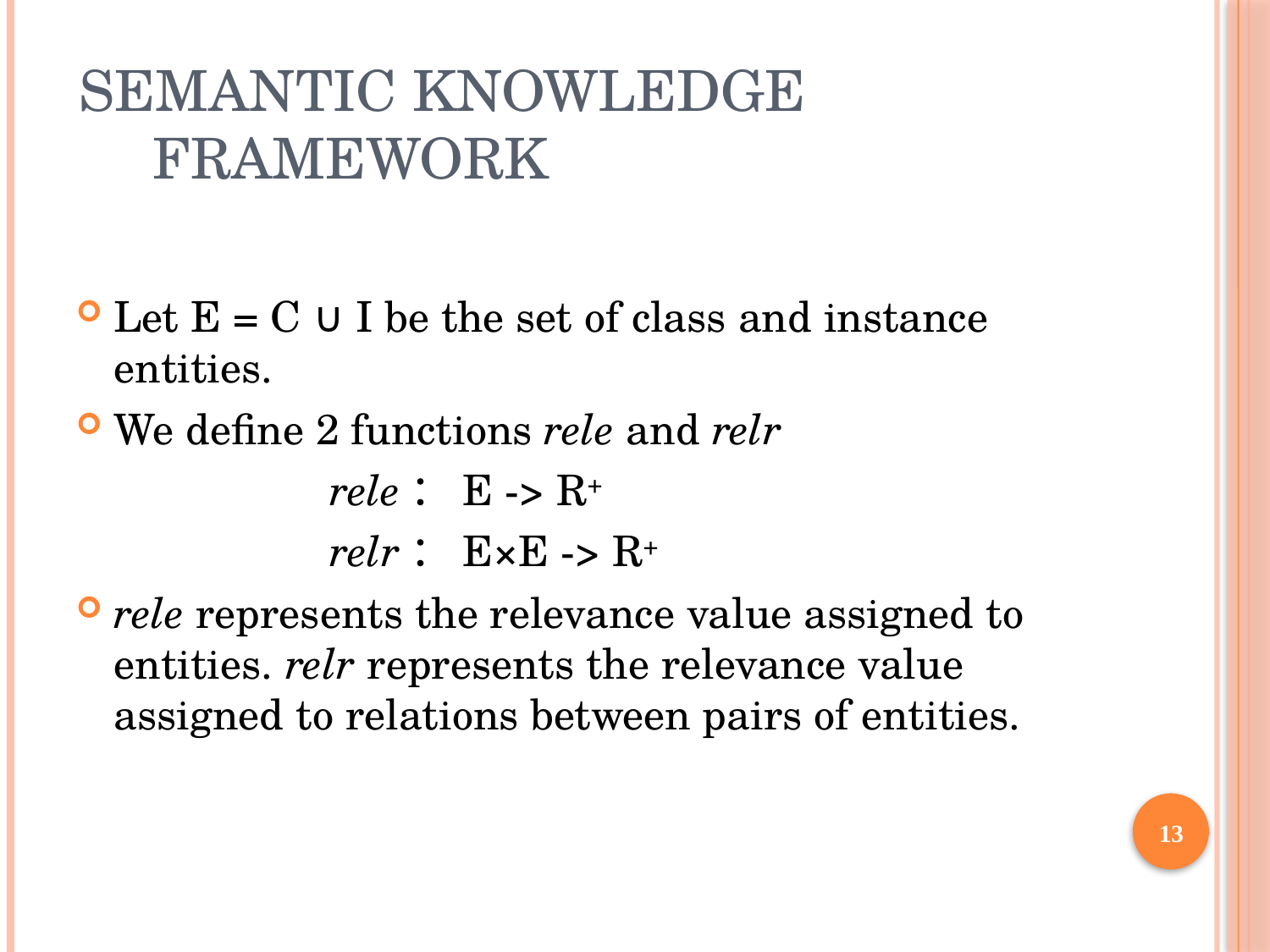

# Semantic knowledge framework

Let E = C ∪ I be the set of class and instance entities.
We define 2 functions rele and relr
		rele：E -> R+
		relr：E×E -> R+
rele represents the relevance value assigned to entities. relr represents the relevance value assigned to relations between pairs of entities.

13